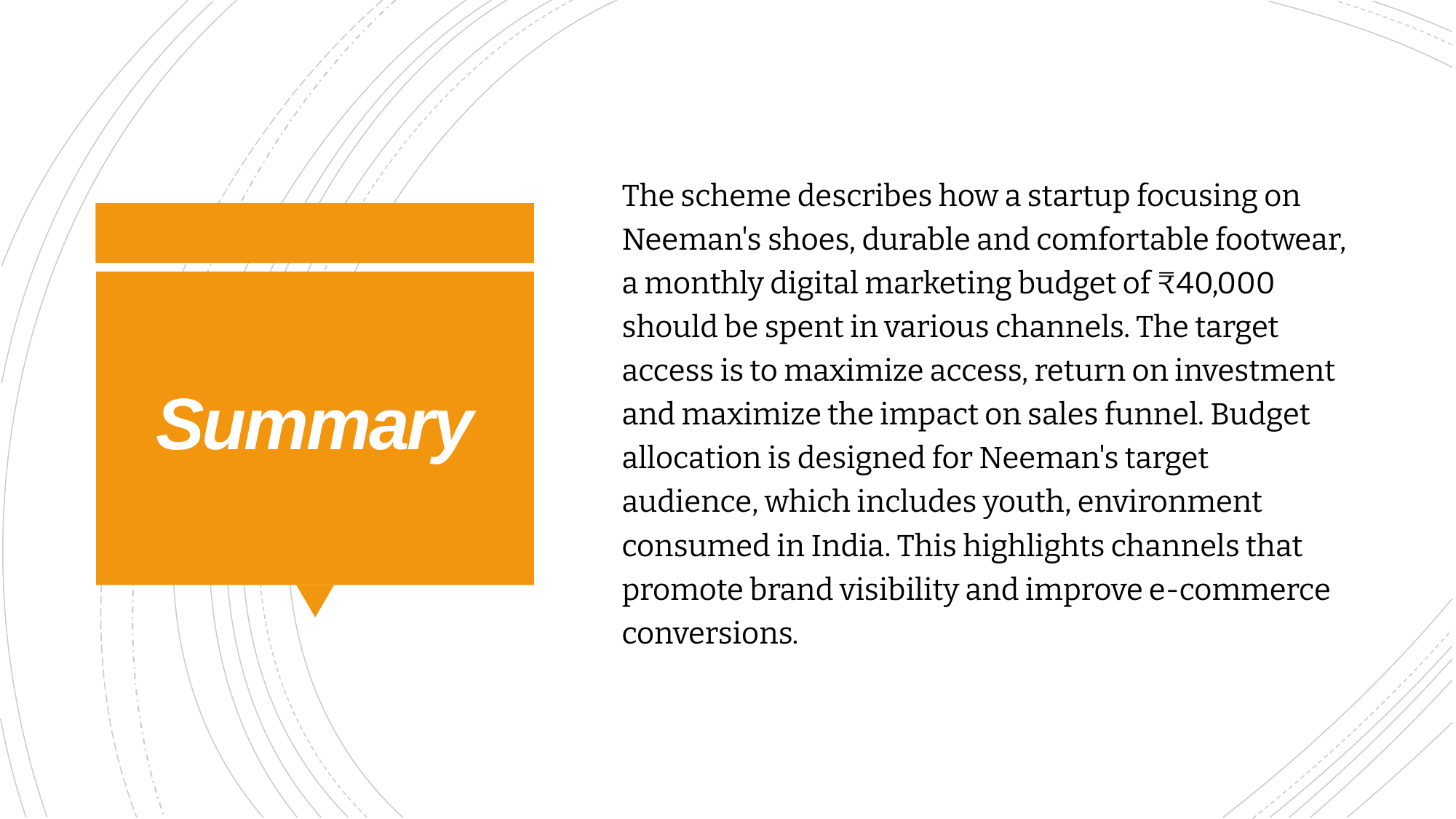

The scheme describes how a startup focusing on Neeman's shoes, durable and comfortable footwear, a monthly digital marketing budget of ₹40,000 should be spent in various channels. The target access is to maximize access, return on investment and maximize the impact on sales funnel. Budget allocation is designed for Neeman's target audience, which includes youth, environment consumed in India. This highlights channels that promote brand visibility and improve e-commerce conversions.
# Summary